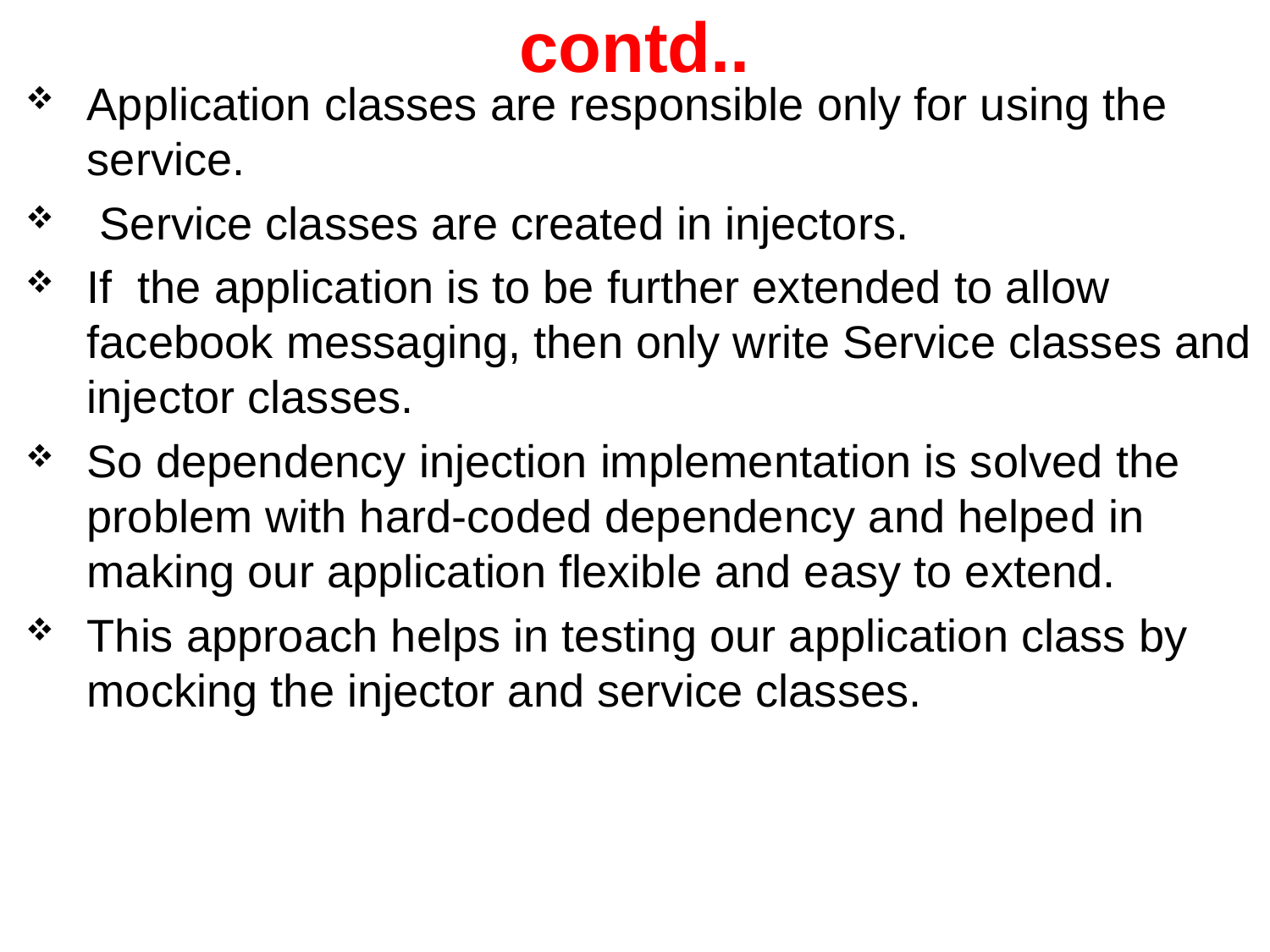

# contd..
Application classes are responsible only for using the service.
 Service classes are created in injectors.
If  the application is to be further extended to allow facebook messaging, then only write Service classes and injector classes.
So dependency injection implementation is solved the problem with hard-coded dependency and helped in making our application flexible and easy to extend.
This approach helps in testing our application class by mocking the injector and service classes.